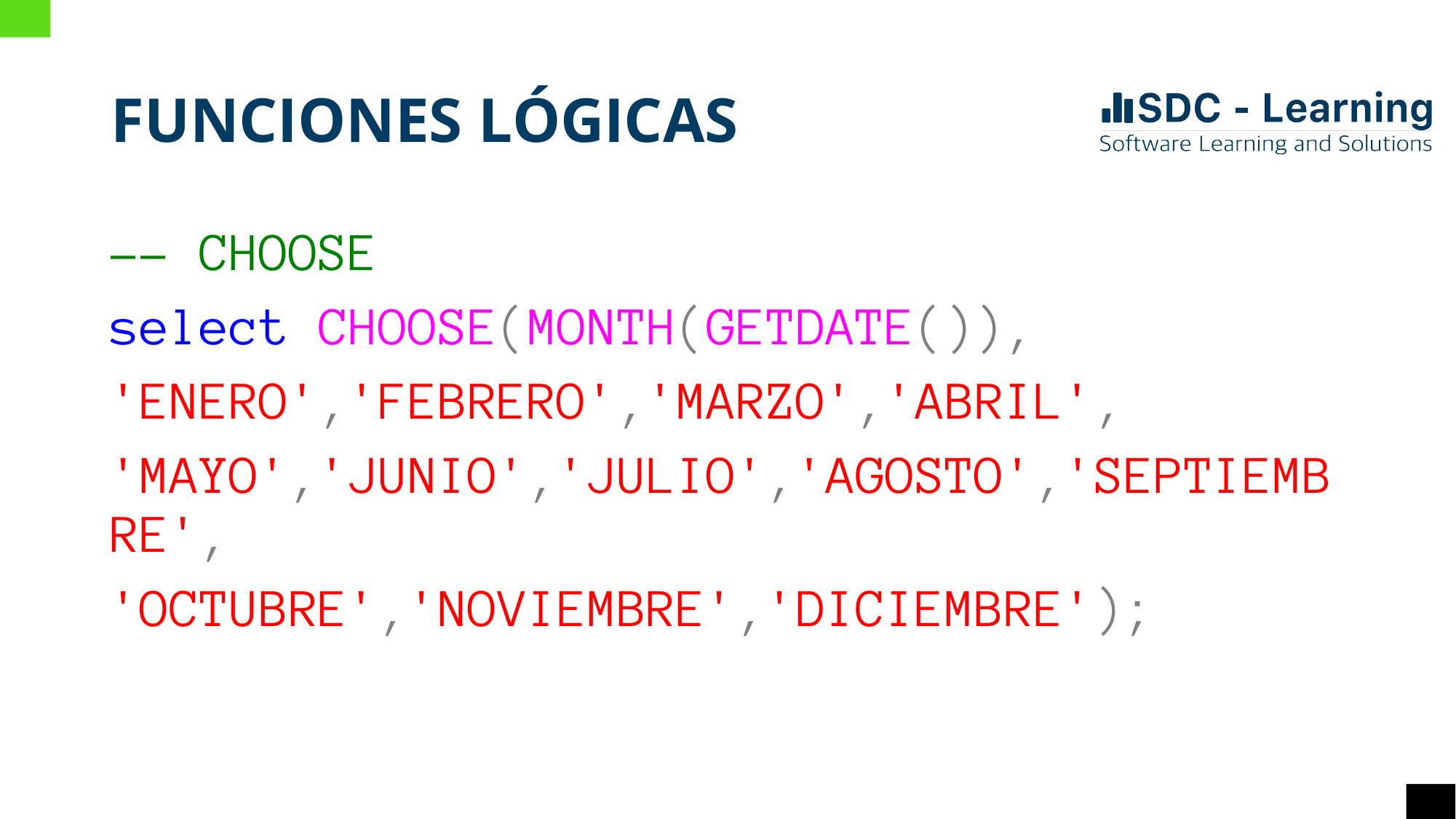

# FUNCIONES LÓGICAS
-- CHOOSE
select CHOOSE(MONTH(GETDATE()),
'ENERO','FEBRERO','MARZO','ABRIL',
'MAYO','JUNIO','JULIO','AGOSTO','SEPTIEMBRE',
'OCTUBRE','NOVIEMBRE','DICIEMBRE');